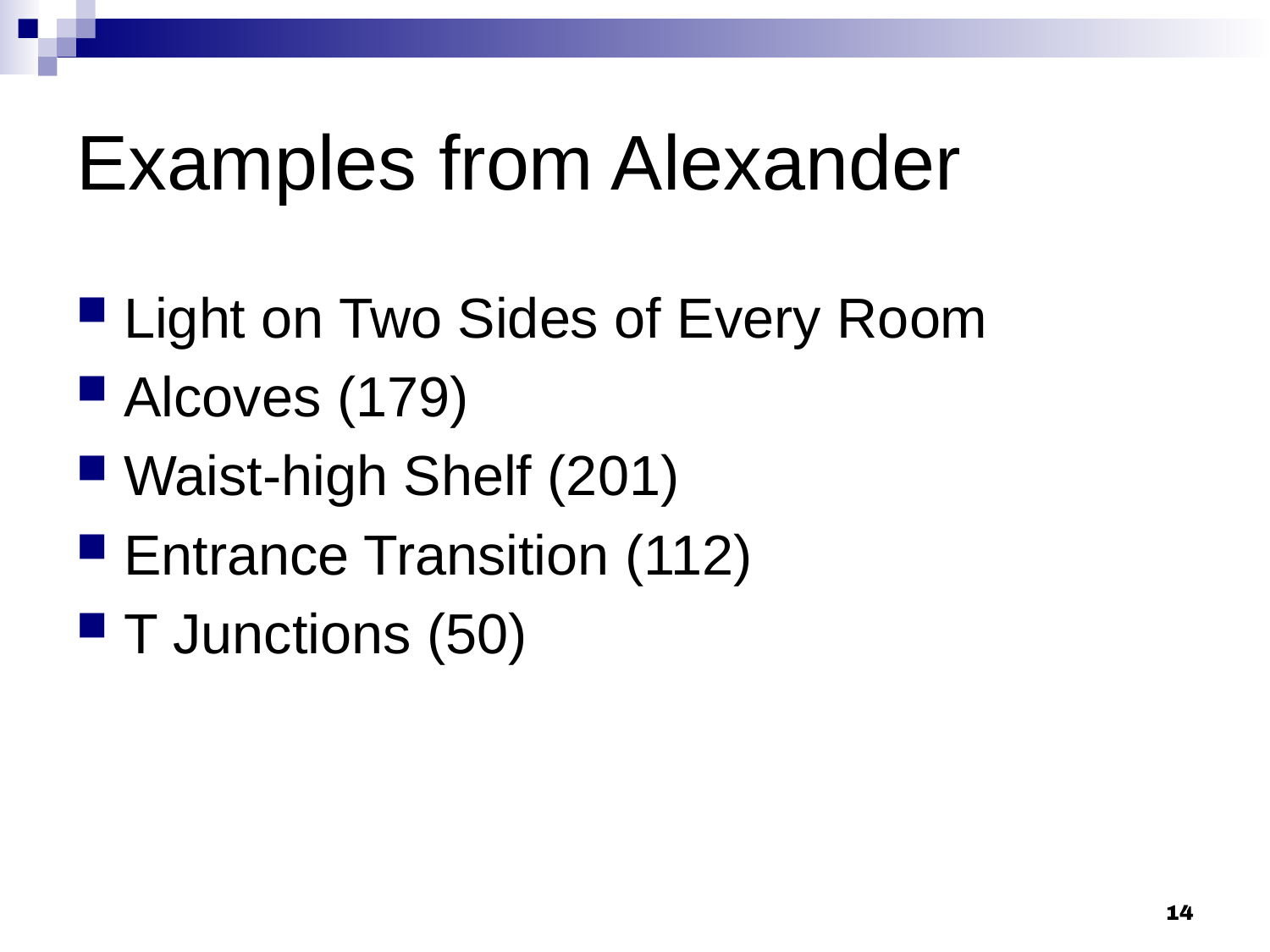

# Examples from Alexander
Light on Two Sides of Every Room
Alcoves (179)
Waist-high Shelf (201)
Entrance Transition (112)
T Junctions (50)

14